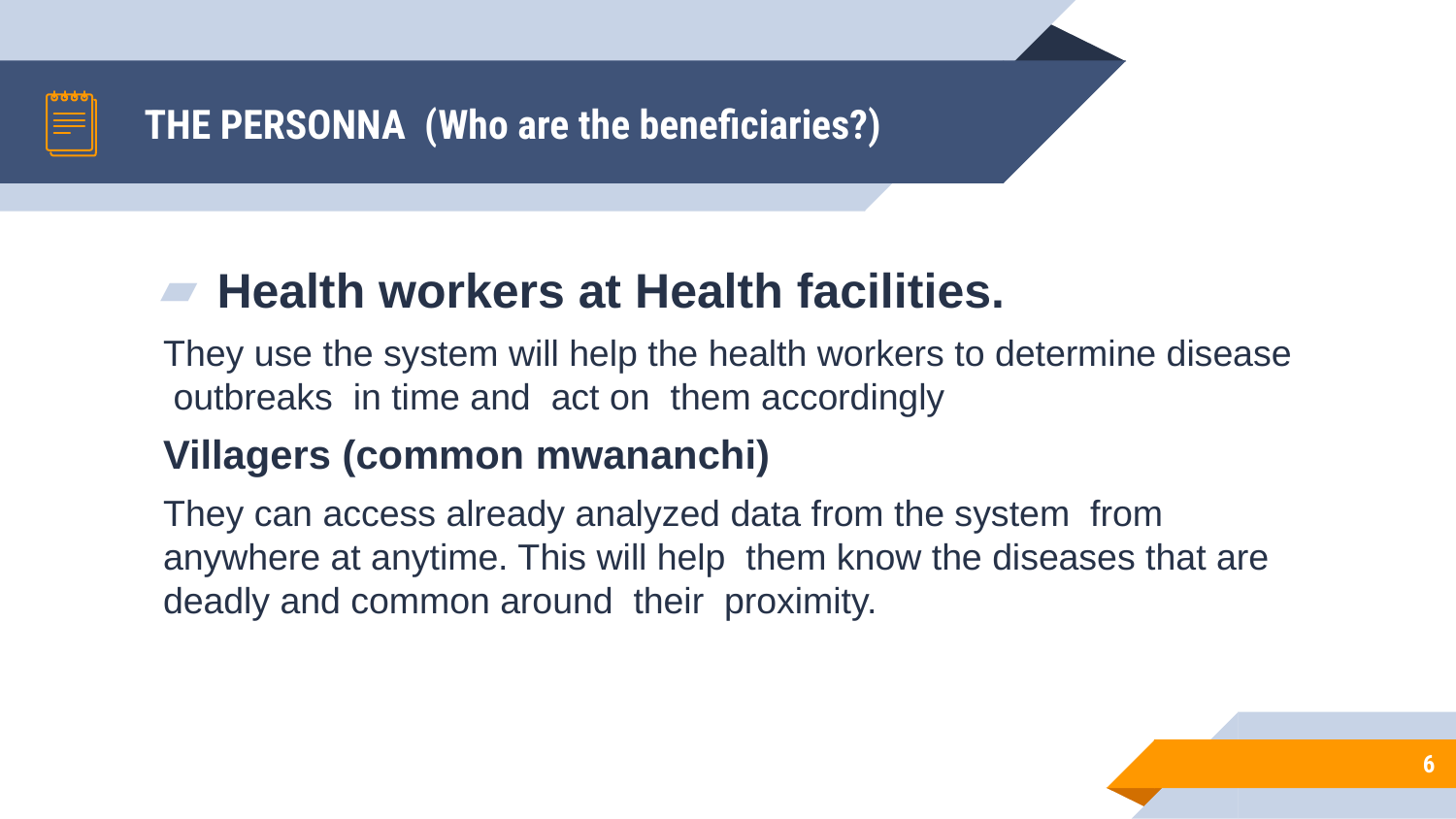

# THE PERSONNA  (Who are the beneficiaries?)

Health workers at Health facilities.
They use the system will help the health workers to determine disease  outbreaks  in time and  act on  them accordingly
Villagers (common mwananchi)
They can access already analyzed data from the system  from anywhere at anytime. This will help  them know the diseases that are deadly and common around  their  proximity.

6